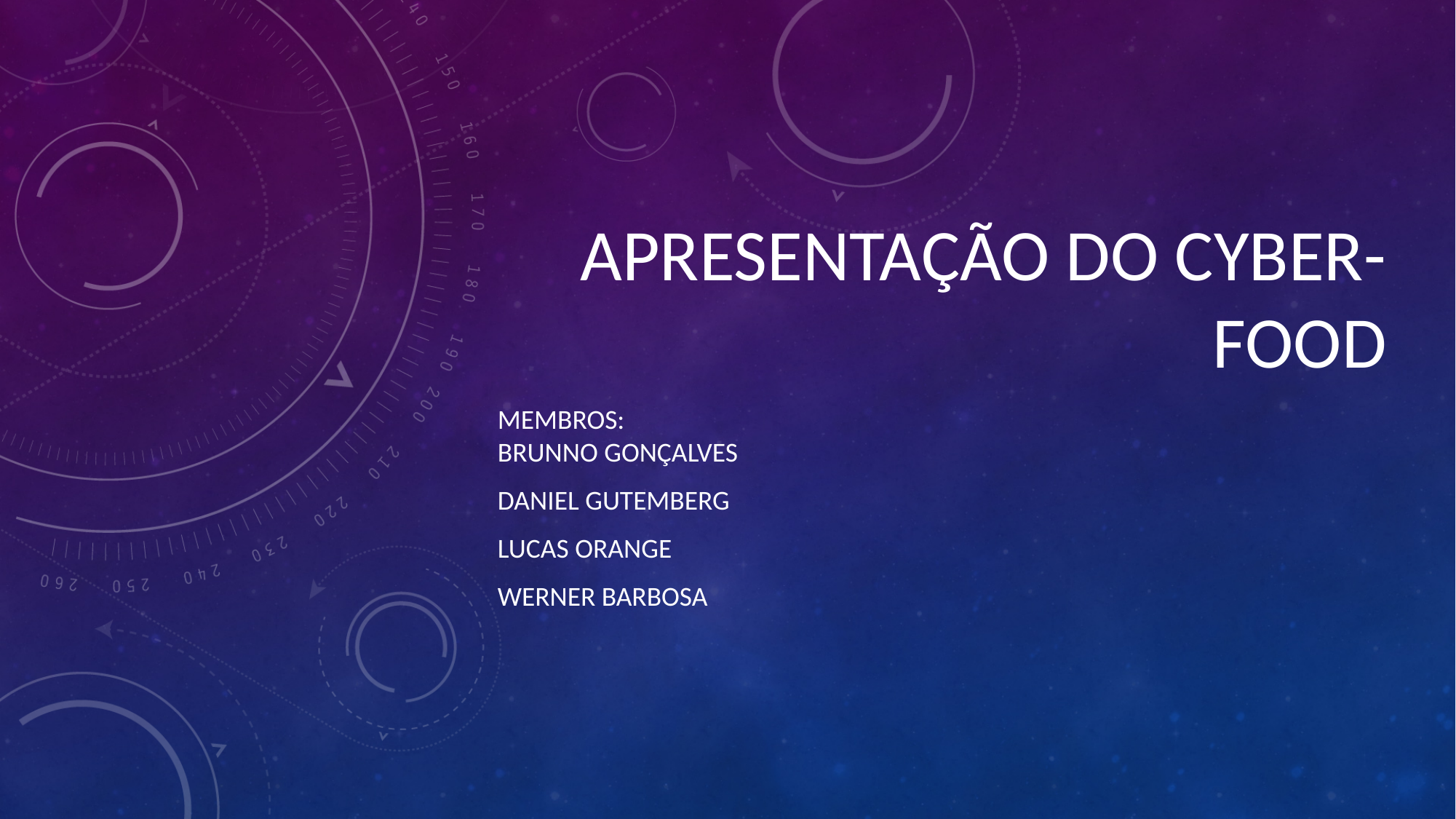

# Apresentação do cyber-food
mEmbros:
brunno Gonçalves
Daniel Gutemberg
Lucas Orange
Werner barbosa